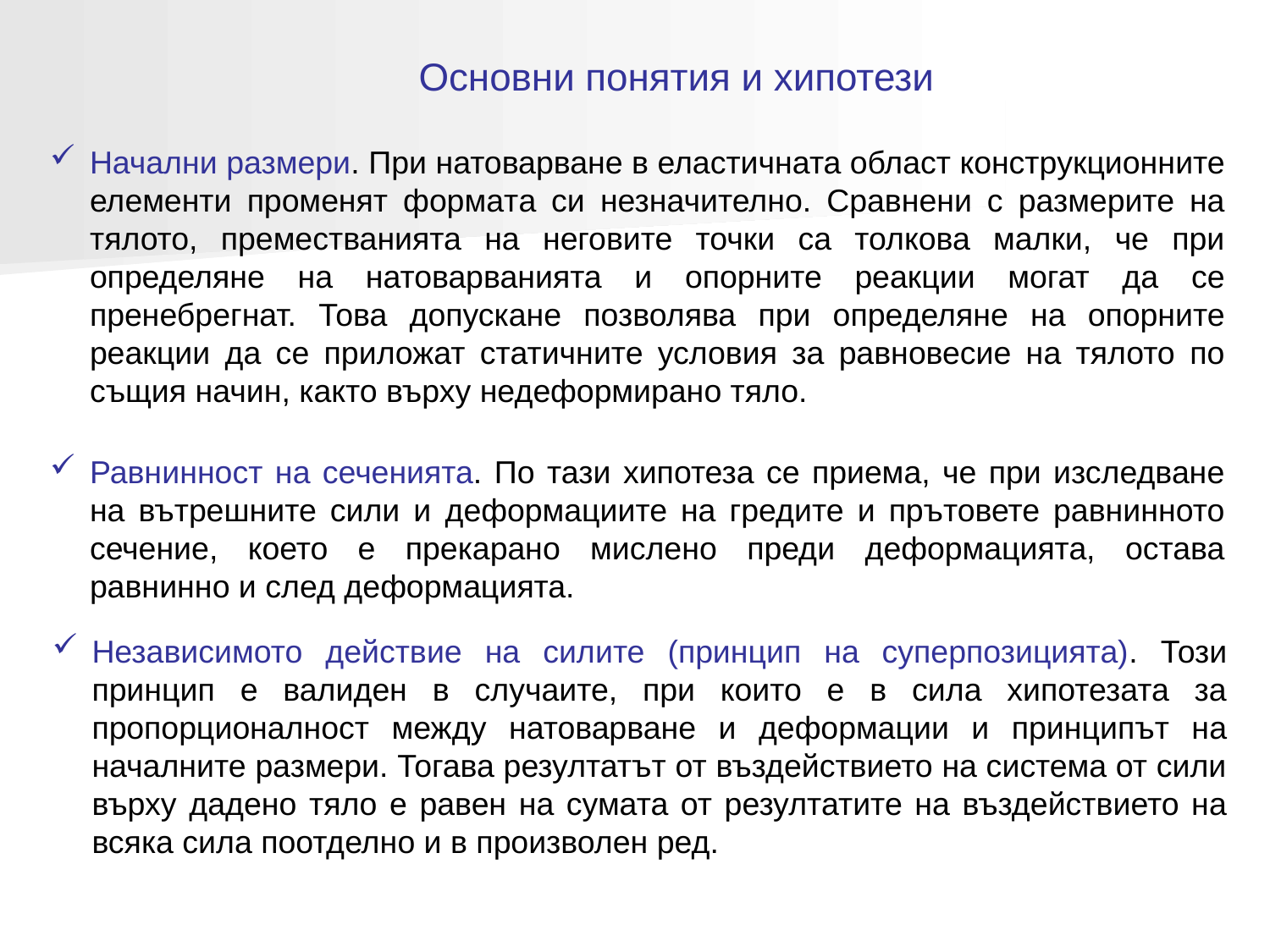

Основни понятия и хипотези
Начални размери. При натоварване в еластичната област конструкционните елементи променят формата си незначително. Сравнени с размерите на тялото, преместванията на неговите точки са толкова малки, че при определяне на натоварванията и опорните реакции могат да се пренебрегнат. Това допускане позволява при определяне на опорните реакции да се приложат статичните условия за равновесие на тялото по същия начин, както върху недеформирано тяло.
Равнинност на сеченията. По тази хипотеза се приема, че при изследване на вътрешните сили и деформациите на гредите и прътовете равнинното сечение, което е прекарано мислено преди деформацията, остава равнинно и след деформацията.
Независимото действие на силите (принцип на суперпозицията). Този принцип е валиден в случаите, при които е в сила хипотезата за пропорционалност между натоварване и деформации и принципът на началните размери. Тогава резултатът от въздействието на система от сили върху дадено тяло е равен на сумата от резултатите на въздействието на всяка сила поотделно и в произволен ред.